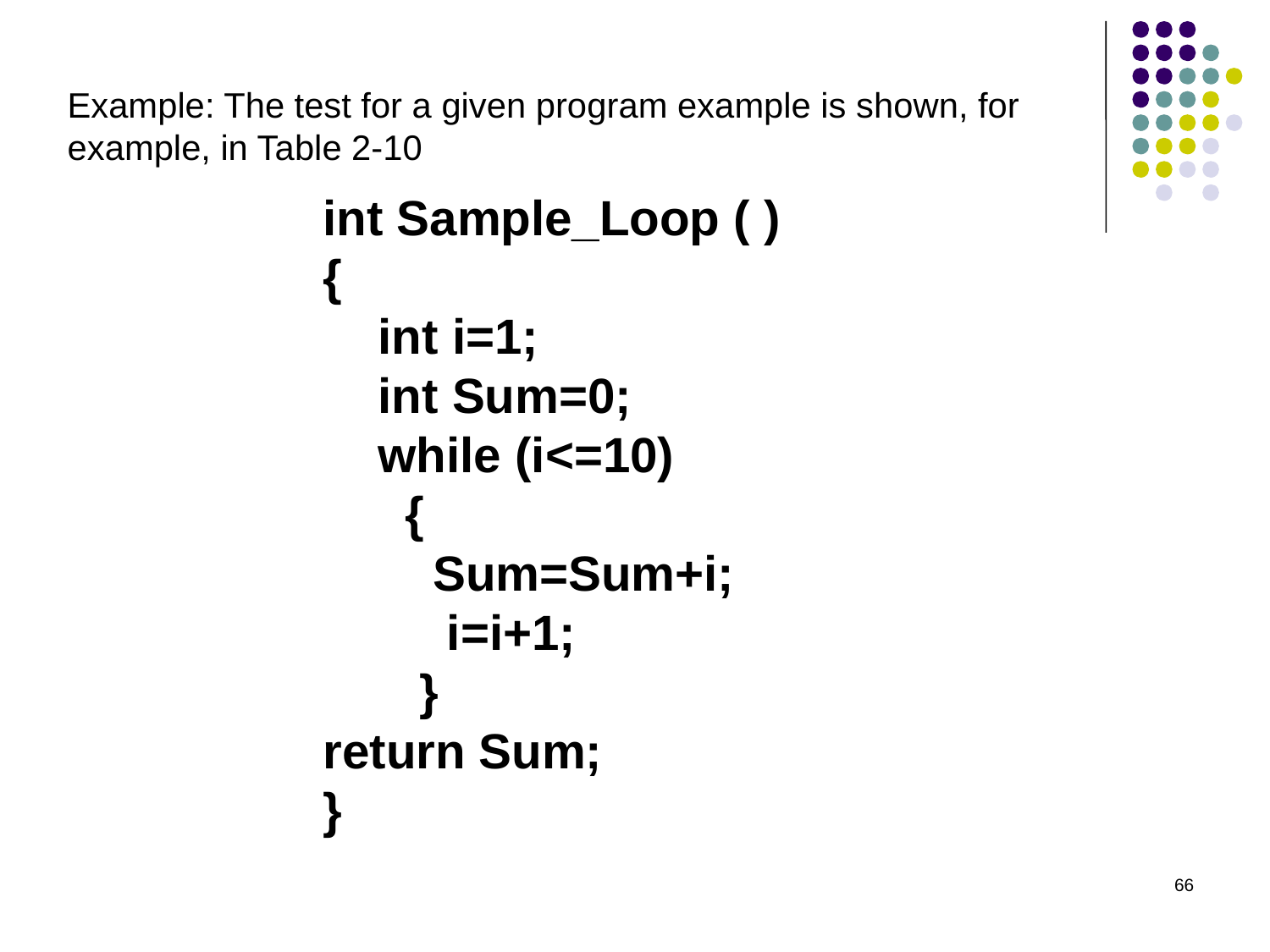

Example: The test for a given program example is shown, for example, in Table 2-10

int Sample_Loop ( )
{
    int i=1;
    int Sum=0;
    while (i<=10)
      {
        Sum=Sum+i;
         i=i+1;
       }
return Sum;
}

66